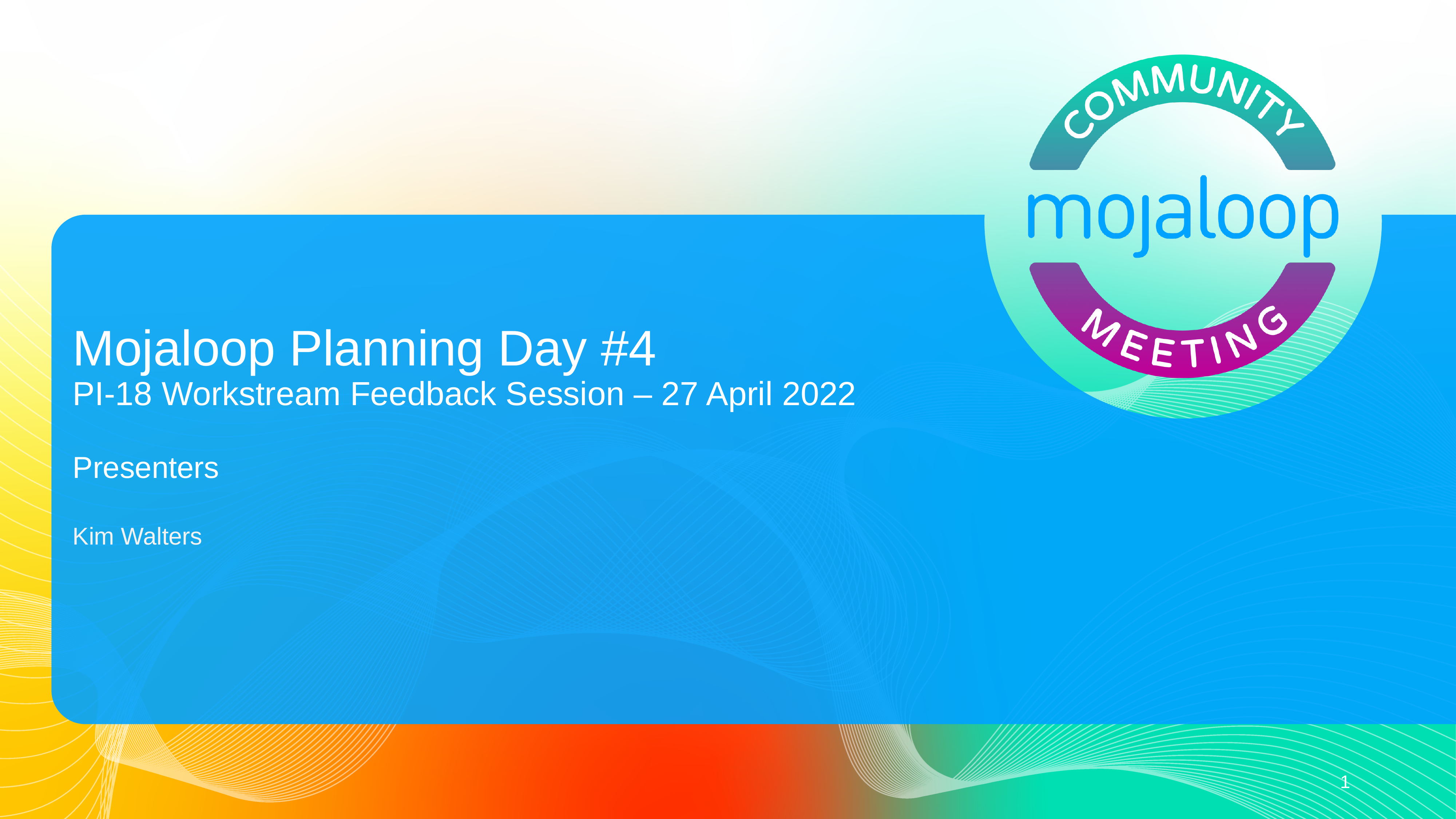

# Mojaloop Planning Day #4 PI-18 Workstream Feedback Session – 27 April 2022 Presenters Kim Walters
1